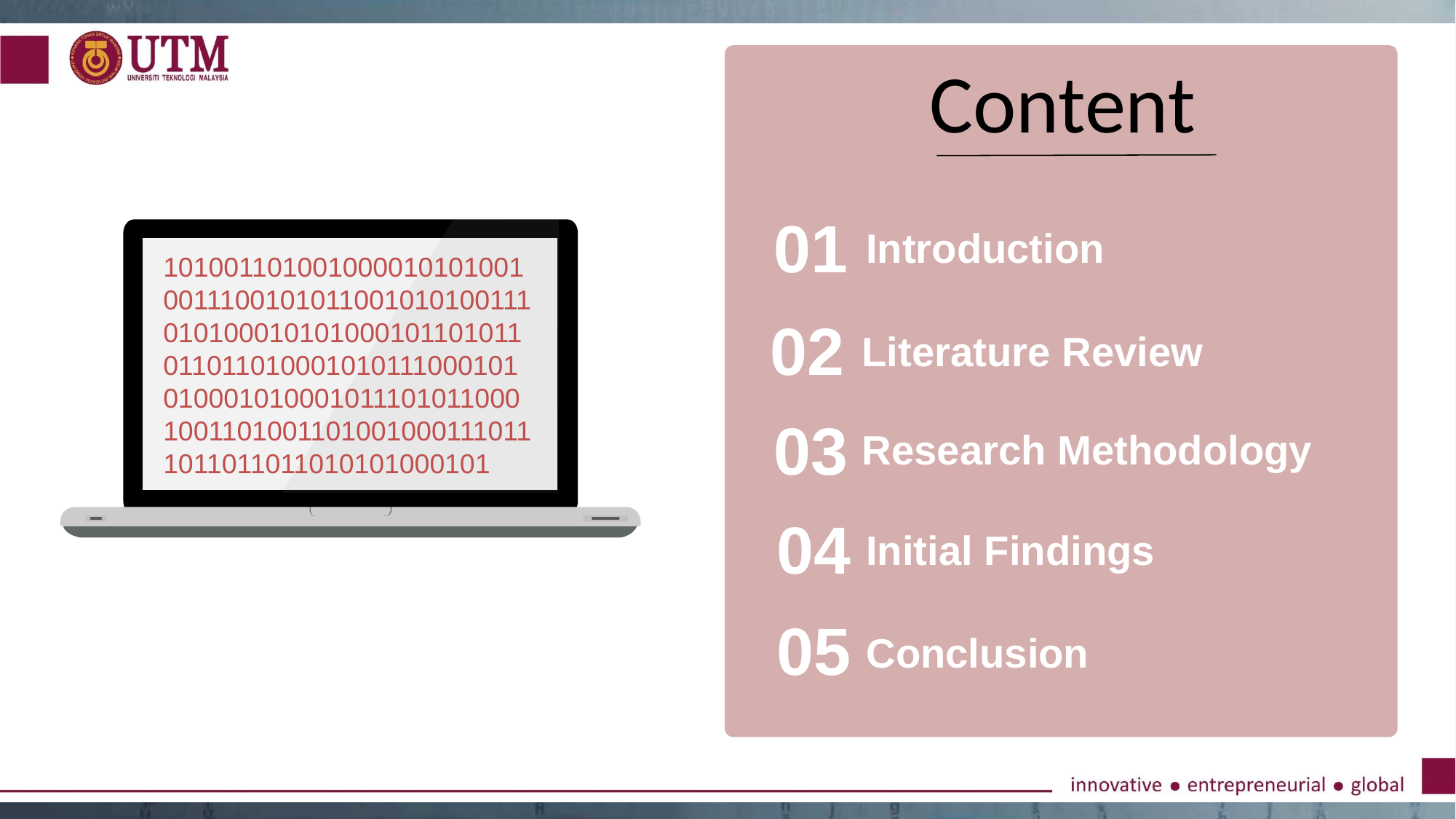

Content
01

Introduction
101001101001000010101001001110010101100101010011101010001010100010110101101101101000101011100010101000101000101110101100010011010011010010001110111011011011010101000101
02
Literature Review
03
Research Methodology
04
Initial Findings
05
Conclusion